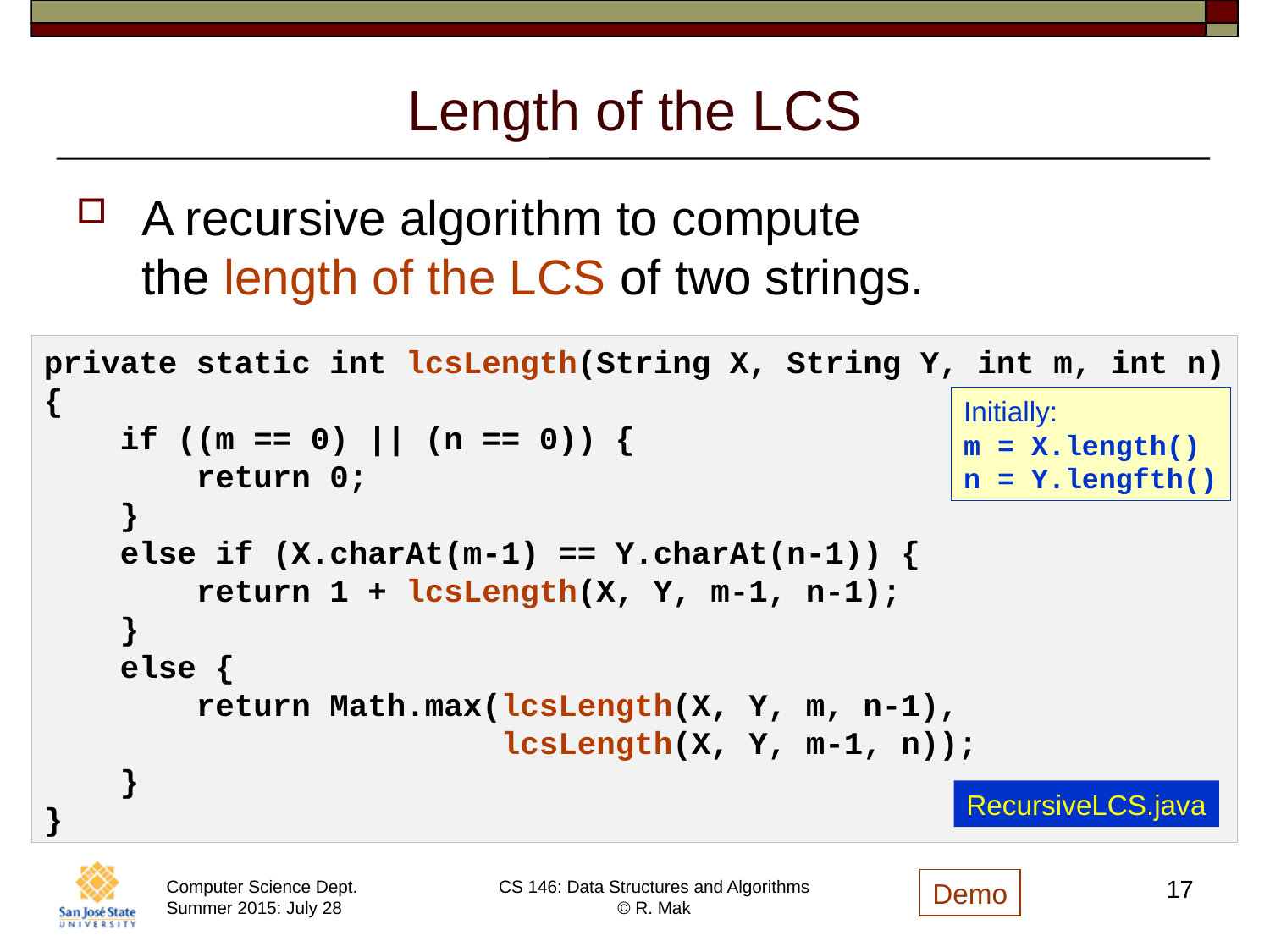

# Length of the LCS
A recursive algorithm to compute
the length of the LCS of two strings.
private static int lcsLength(String X, String Y, int m, int n)
{
    if ((m == 0) || (n == 0)) {
        return 0;
    }
    else if (X.charAt(m-1) == Y.charAt(n-1)) {
        return 1 + lcsLength(X, Y, m-1, n-1);
    }
    else {
        return Math.max(lcsLength(X, Y, m, n-1),
                        lcsLength(X, Y, m-1, n));
    }
}
Initially:
m = X.length()
n = Y.lengfth()
RecursiveLCS.java
17
Demo